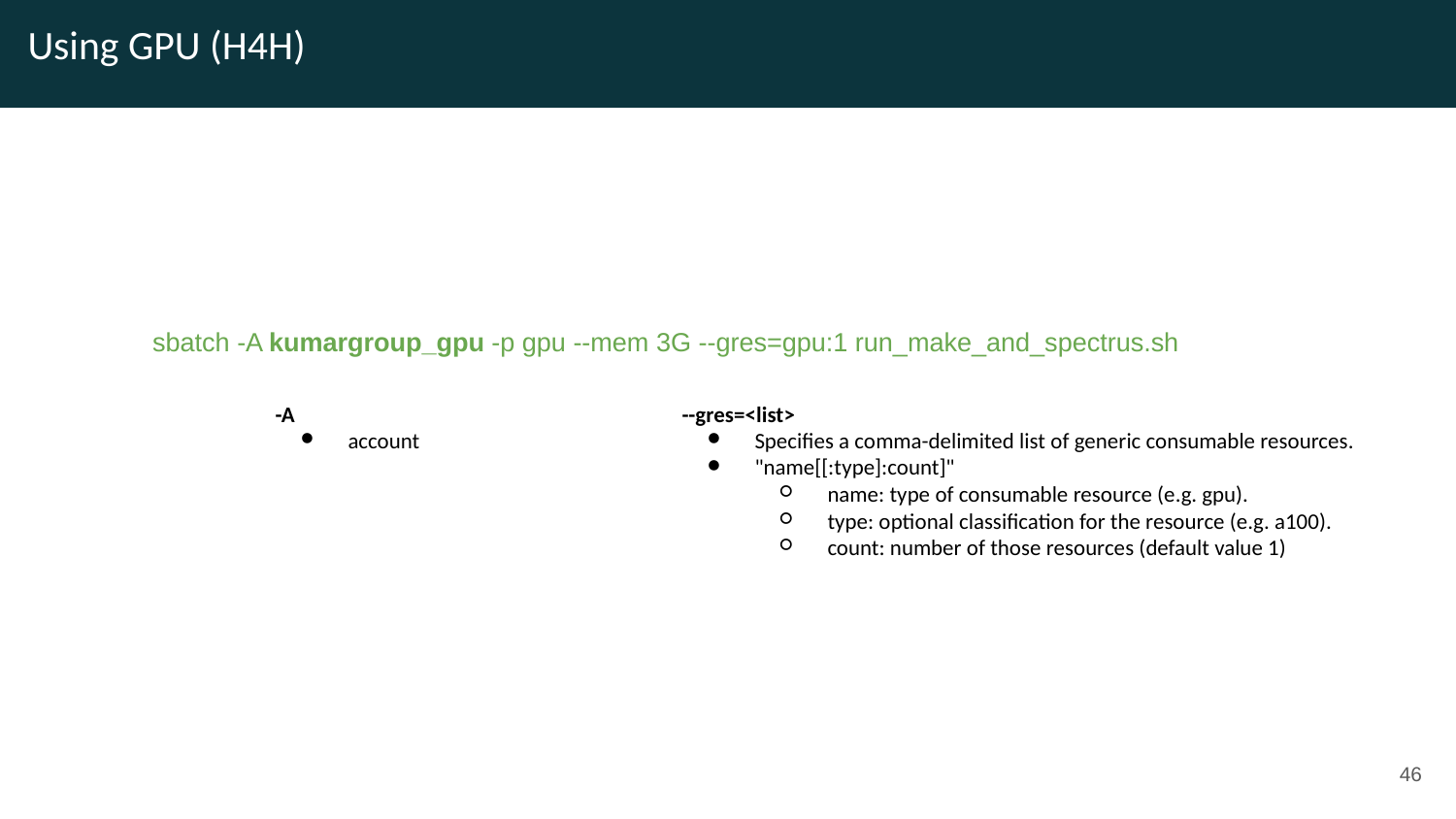

# Using GPU (H4H)
sbatch -A kumargroup_gpu -p gpu --mem 3G --gres=gpu:1 run_make_and_spectrus.sh
-A
account
--gres=<list>
Specifies a comma-delimited list of generic consumable resources.
"name[[:type]:count]"
name: type of consumable resource (e.g. gpu).
type: optional classification for the resource (e.g. a100).
count: number of those resources (default value 1)
46